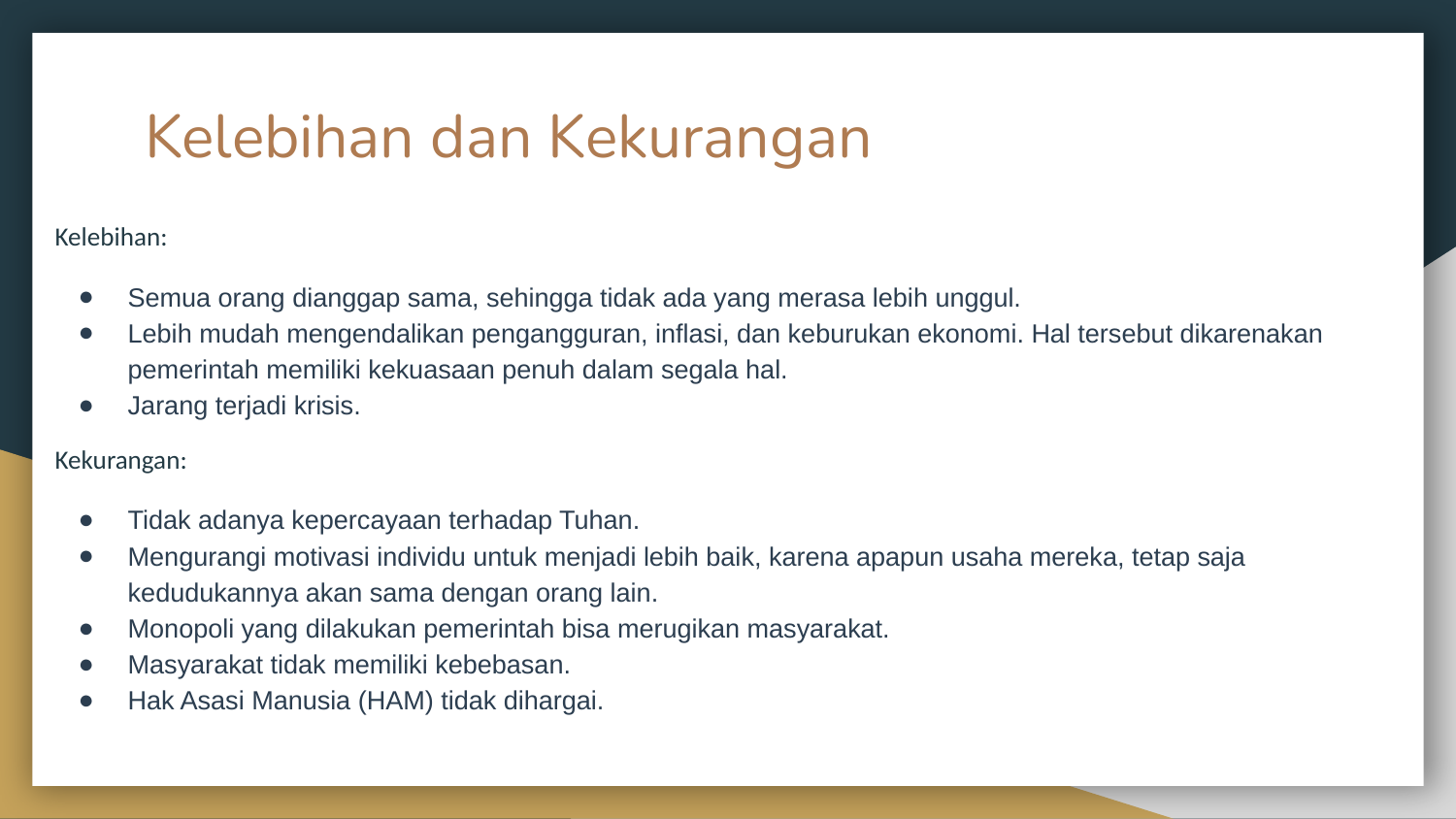

# Kelebihan dan Kekurangan
Kelebihan:
Semua orang dianggap sama, sehingga tidak ada yang merasa lebih unggul.
Lebih mudah mengendalikan pengangguran, inflasi, dan keburukan ekonomi. Hal tersebut dikarenakan pemerintah memiliki kekuasaan penuh dalam segala hal.
Jarang terjadi krisis.
Kekurangan:
Tidak adanya kepercayaan terhadap Tuhan.
Mengurangi motivasi individu untuk menjadi lebih baik, karena apapun usaha mereka, tetap saja kedudukannya akan sama dengan orang lain.
Monopoli yang dilakukan pemerintah bisa merugikan masyarakat.
Masyarakat tidak memiliki kebebasan.
Hak Asasi Manusia (HAM) tidak dihargai.